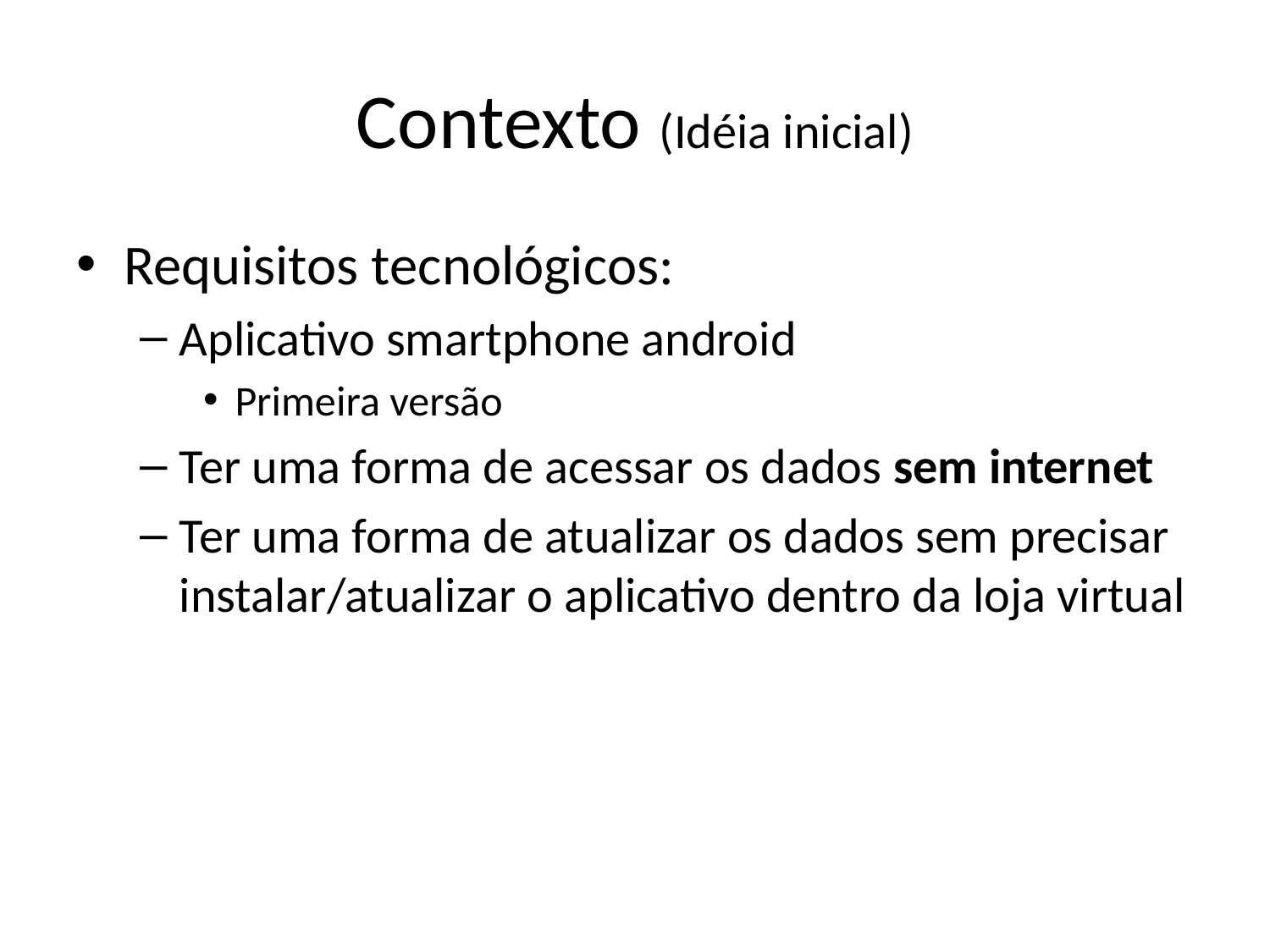

# Contexto (Idéia inicial)
Requisitos tecnológicos:
Aplicativo smartphone android
Primeira versão
Ter uma forma de acessar os dados sem internet
Ter uma forma de atualizar os dados sem precisar instalar/atualizar o aplicativo dentro da loja virtual